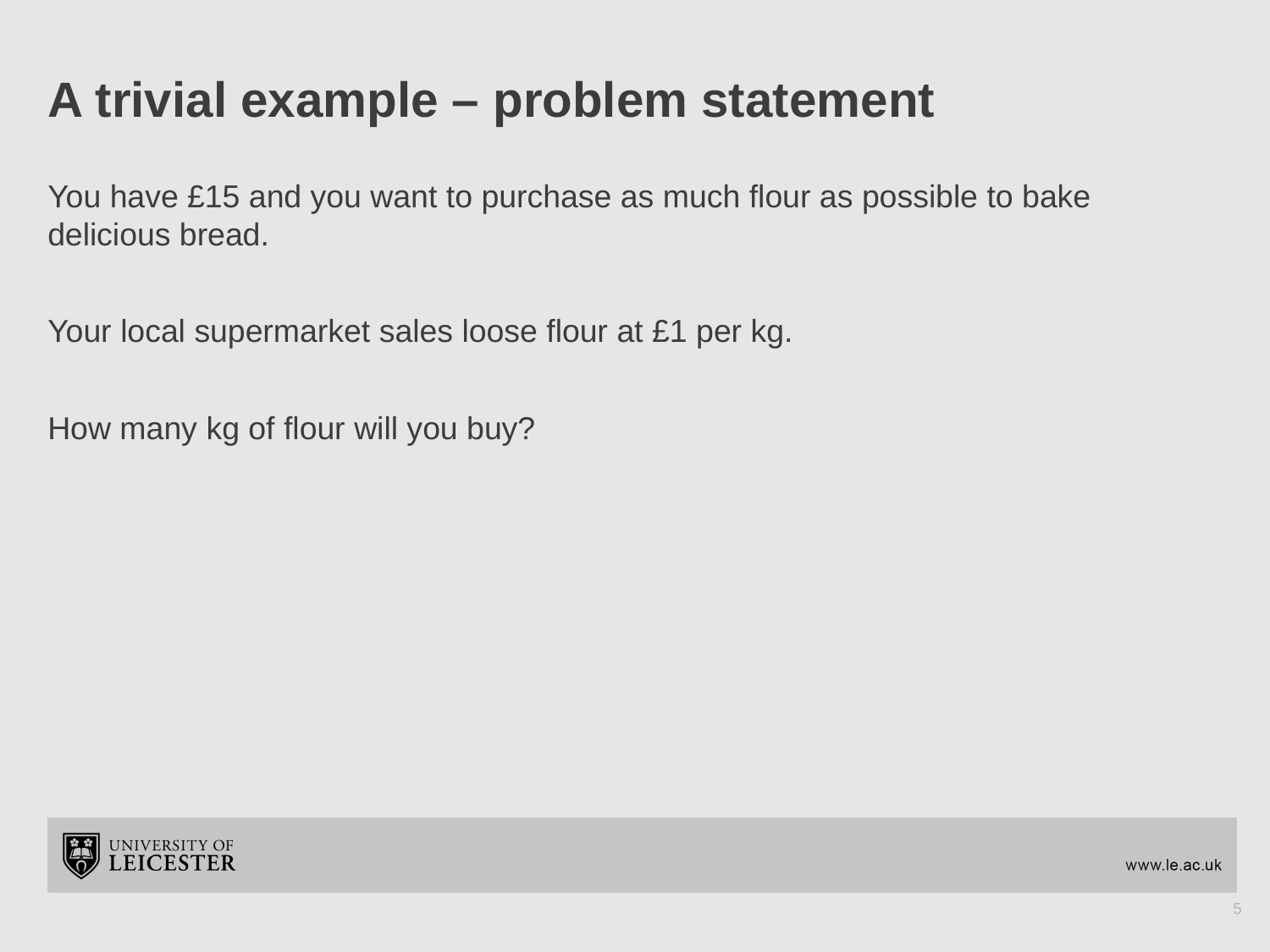

# A trivial example – problem statement
You have £15 and you want to purchase as much flour as possible to bake delicious bread.

Your local supermarket sales loose flour at £1 per kg.

How many kg of flour will you buy?

5